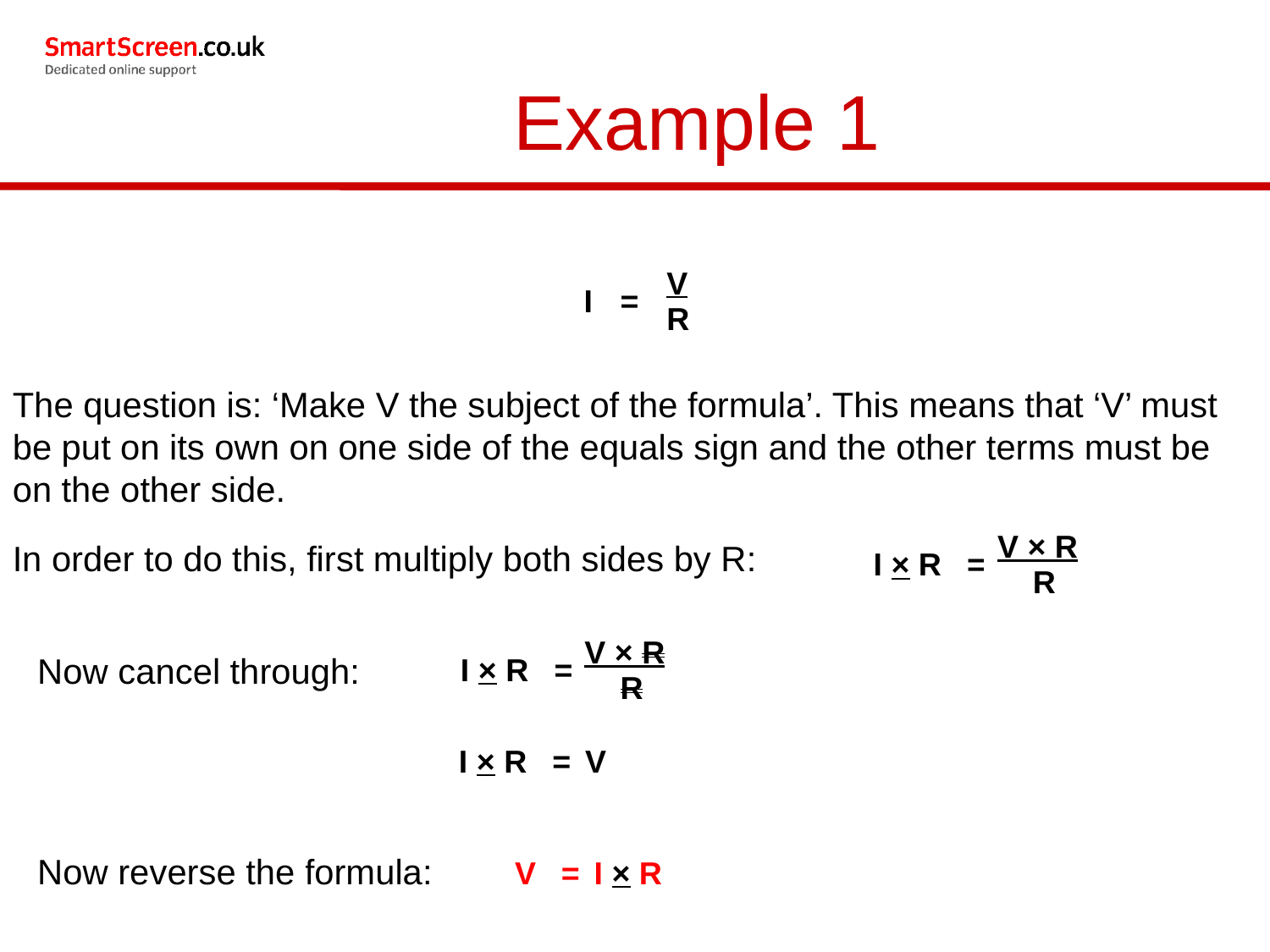

# Example 1

| I | = | V R |
| --- | --- | --- |

The question is: ‘Make V the subject of the formula’. This means that ‘V’ must be put on its own on one side of the equals sign and the other terms must be on the other side.
| I × R | = | V × R R |
| --- | --- | --- |
In order to do this, first multiply both sides by R:
| I × R | = | V × R R |
| --- | --- | --- |
Now cancel through:
| I × R | = | V |
| --- | --- | --- |
Now reverse the formula:
| V | = | I × R |
| --- | --- | --- |